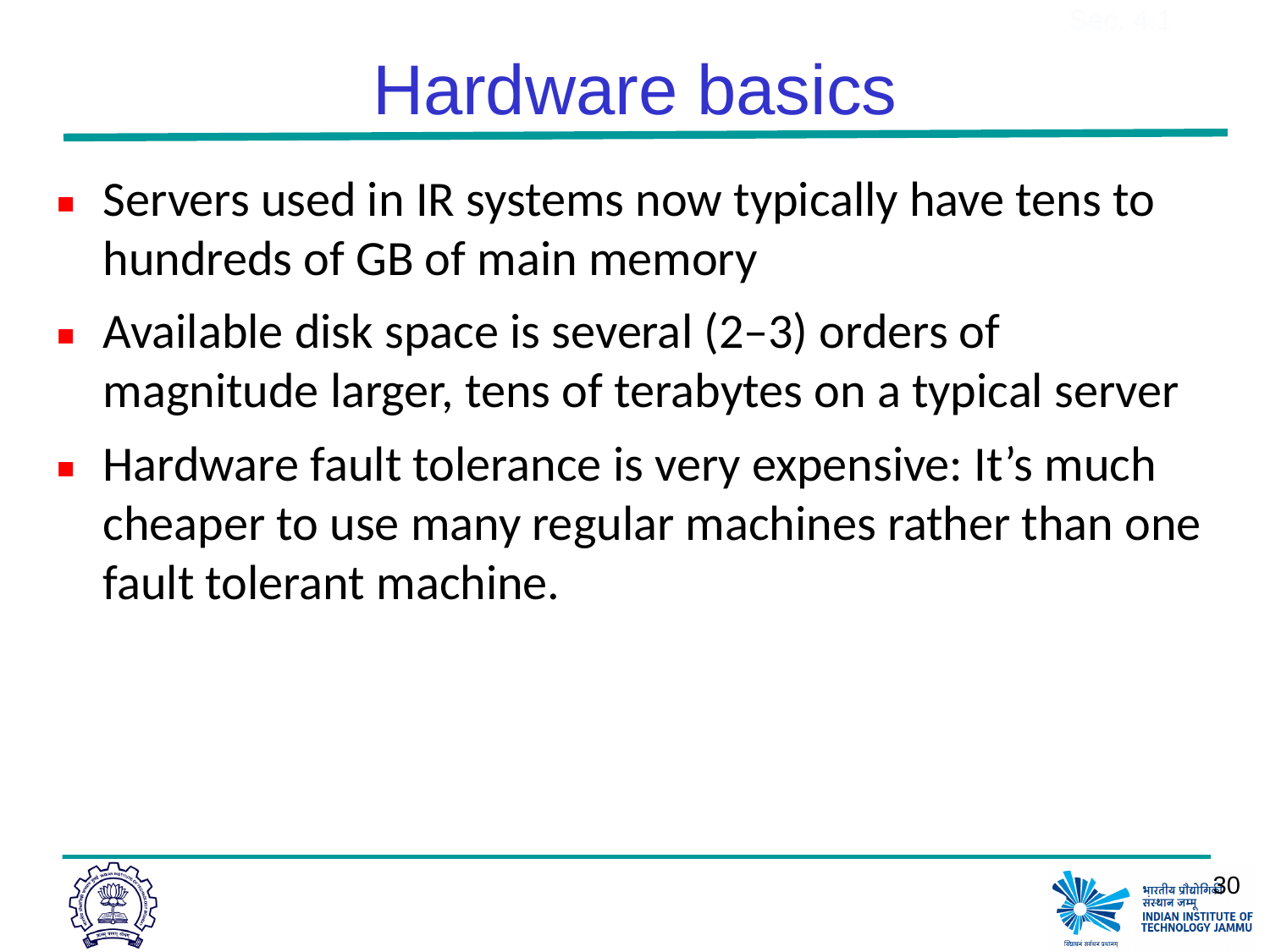

Sec. 4.1
# Hardware basics

Servers used in IR systems now typically have tens to hundreds of GB of main memory
Available disk space is several (2–3) orders of magnitude larger, tens of terabytes on a typical server
Hardware fault tolerance is very expensive: It’s much cheaper to use many regular machines rather than one fault tolerant machine.
30